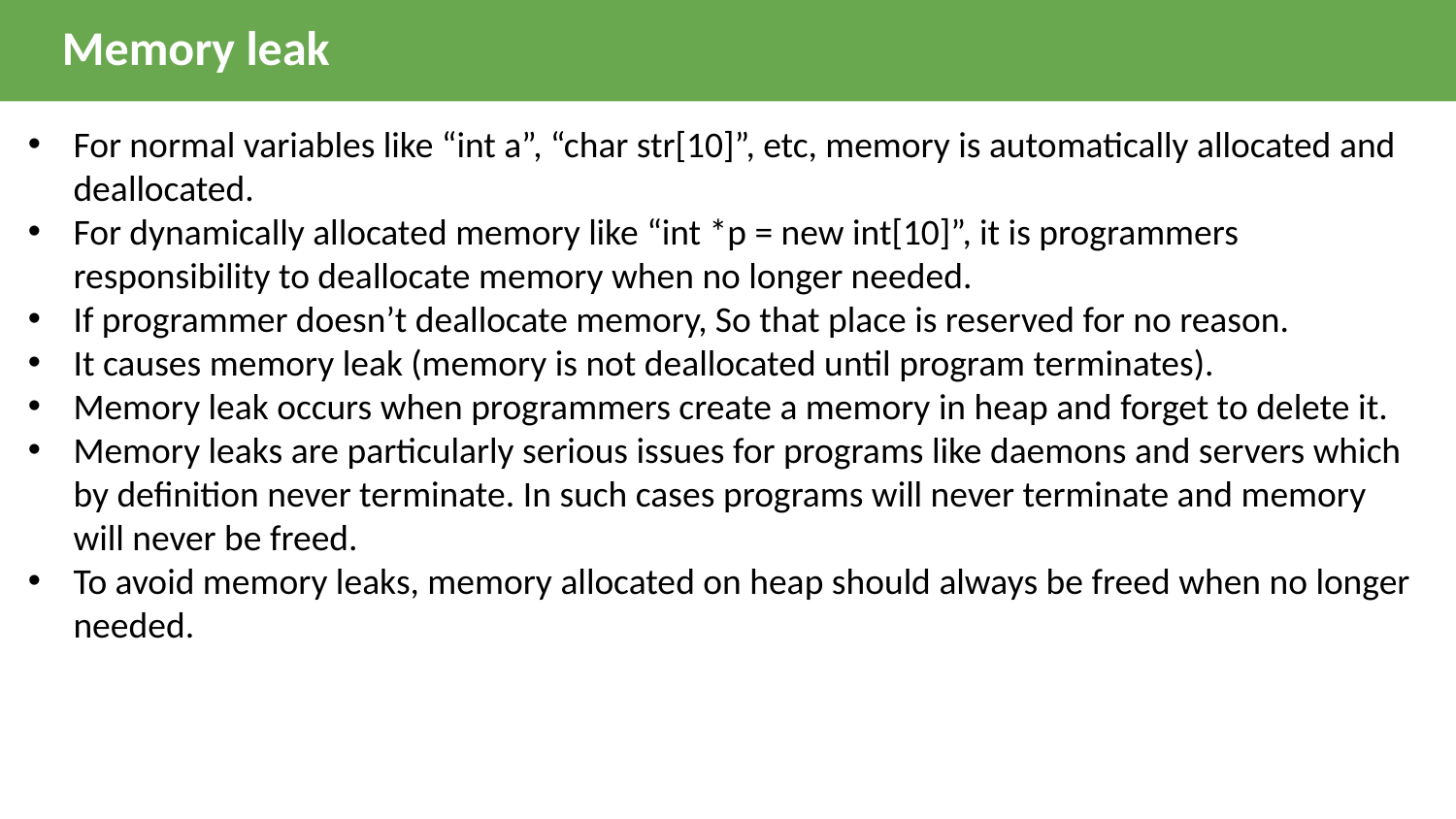

Memory leak
For normal variables like “int a”, “char str[10]”, etc, memory is automatically allocated and deallocated.
For dynamically allocated memory like “int *p = new int[10]”, it is programmers responsibility to deallocate memory when no longer needed.
If programmer doesn’t deallocate memory, So that place is reserved for no reason.
It causes memory leak (memory is not deallocated until program terminates).
Memory leak occurs when programmers create a memory in heap and forget to delete it.
Memory leaks are particularly serious issues for programs like daemons and servers which by definition never terminate. In such cases programs will never terminate and memory will never be freed.
To avoid memory leaks, memory allocated on heap should always be freed when no longer needed.